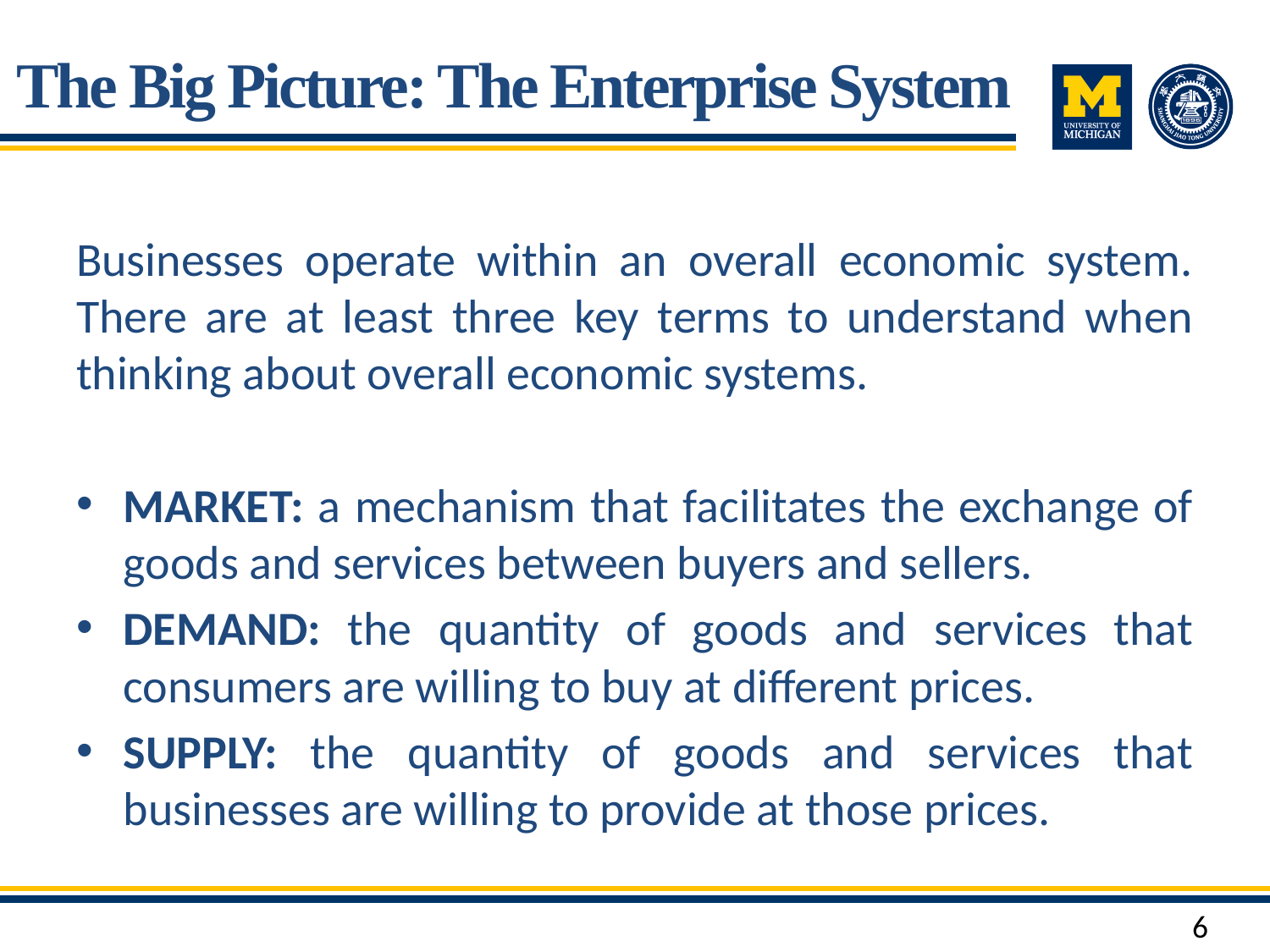

# The Big Picture: The Enterprise System
Businesses operate within an overall economic system. There are at least three key terms to understand when thinking about overall economic systems.

MARKET: a mechanism that facilitates the exchange of goods and services between buyers and sellers.
DEMAND: the quantity of goods and services that consumers are willing to buy at different prices.
SUPPLY: the quantity of goods and services that businesses are willing to provide at those prices.